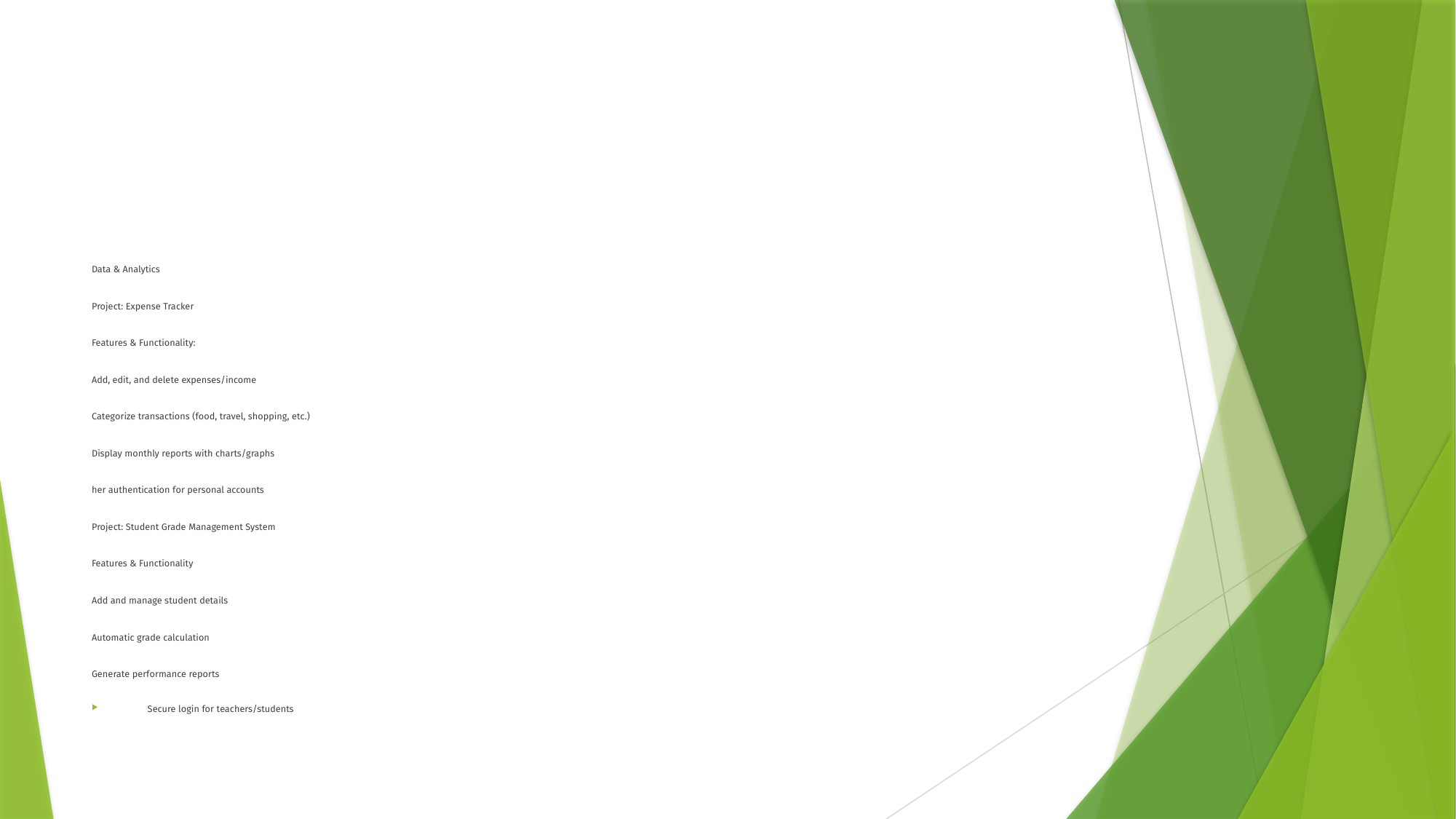

#
Data & Analytics

Project: Expense Tracker

Features & Functionality:

Add, edit, and delete expenses/income

Categorize transactions (food, travel, shopping, etc.)

Display monthly reports with charts/graphs

her authentication for personal accounts

Project: Student Grade Management System

Features & Functionality

Add and manage student details

Automatic grade calculation

Generate performance reports

Secure login for teachers/students